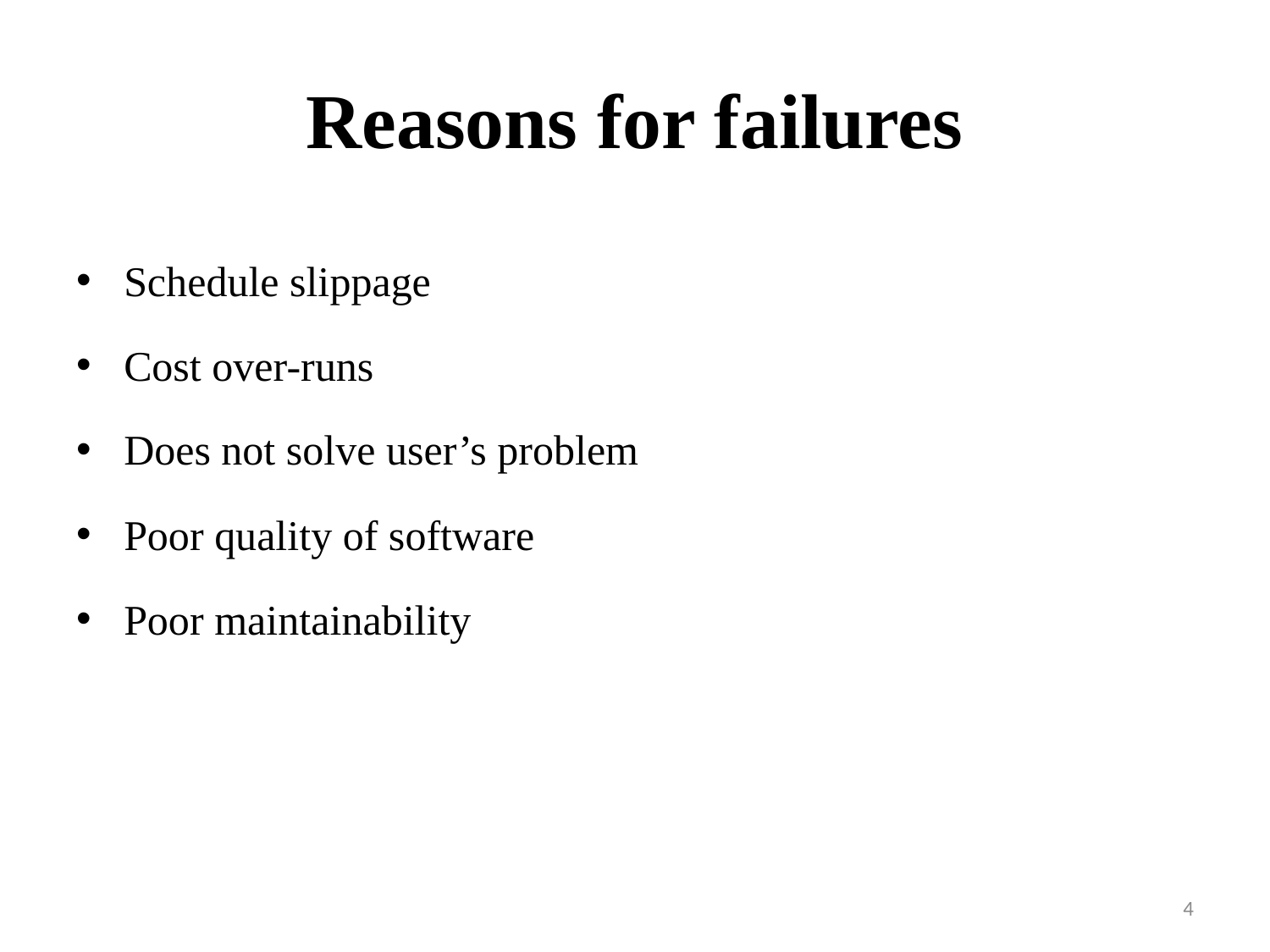

# Reasons for failures
Schedule slippage
Cost over-runs
Does not solve user’s problem
Poor quality of software
Poor maintainability
4